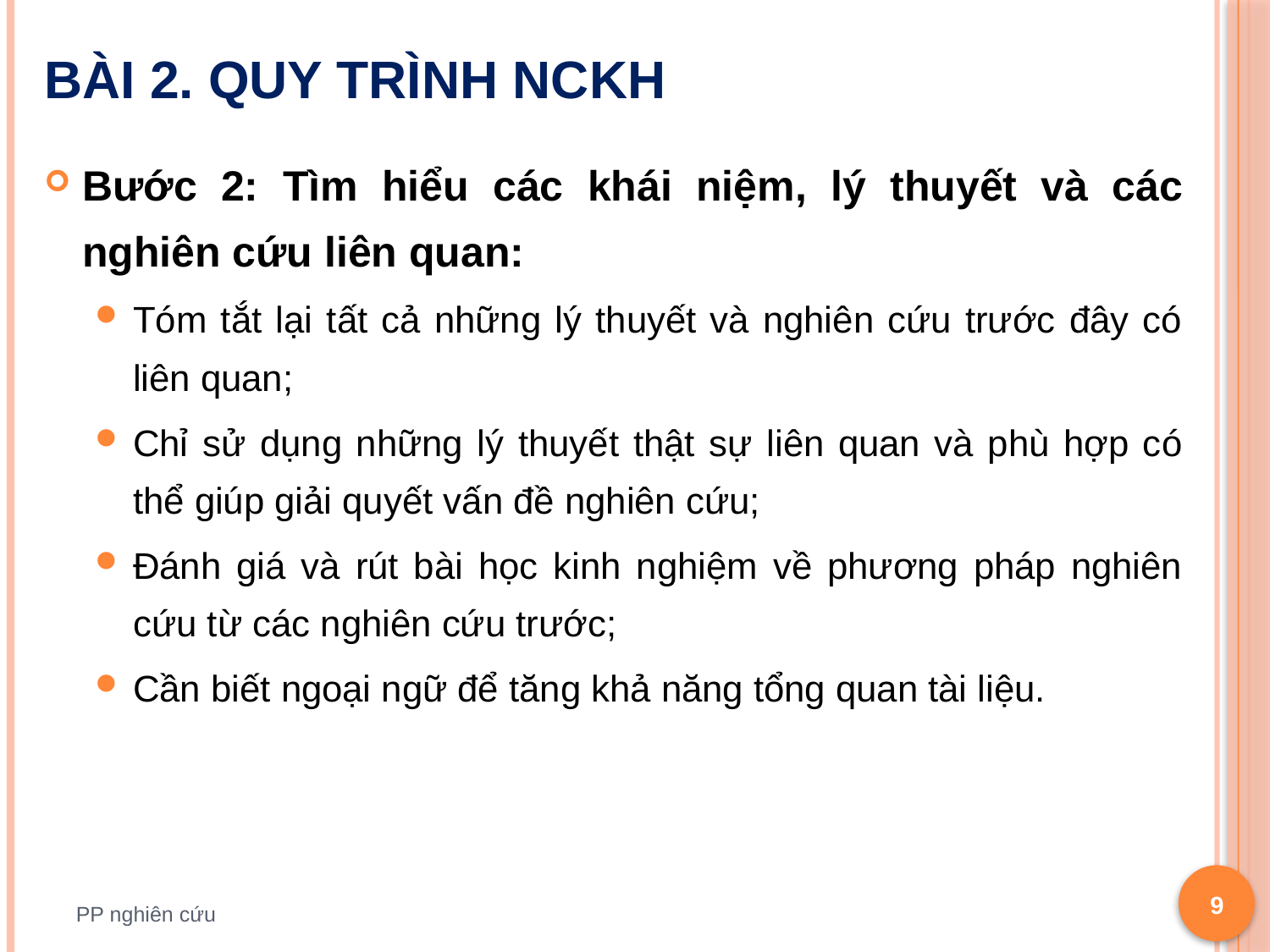

# Bài 2. Quy trình NCKH
Bước 2: Tìm hiểu các khái niệm, lý thuyết và các nghiên cứu liên quan:
Tóm tắt lại tất cả những lý thuyết và nghiên cứu trước đây có liên quan;
Chỉ sử dụng những lý thuyết thật sự liên quan và phù hợp có thể giúp giải quyết vấn đề nghiên cứu;
Đánh giá và rút bài học kinh nghiệm về phương pháp nghiên cứu từ các nghiên cứu trước;
Cần biết ngoại ngữ để tăng khả năng tổng quan tài liệu.
9
PP nghiên cứu